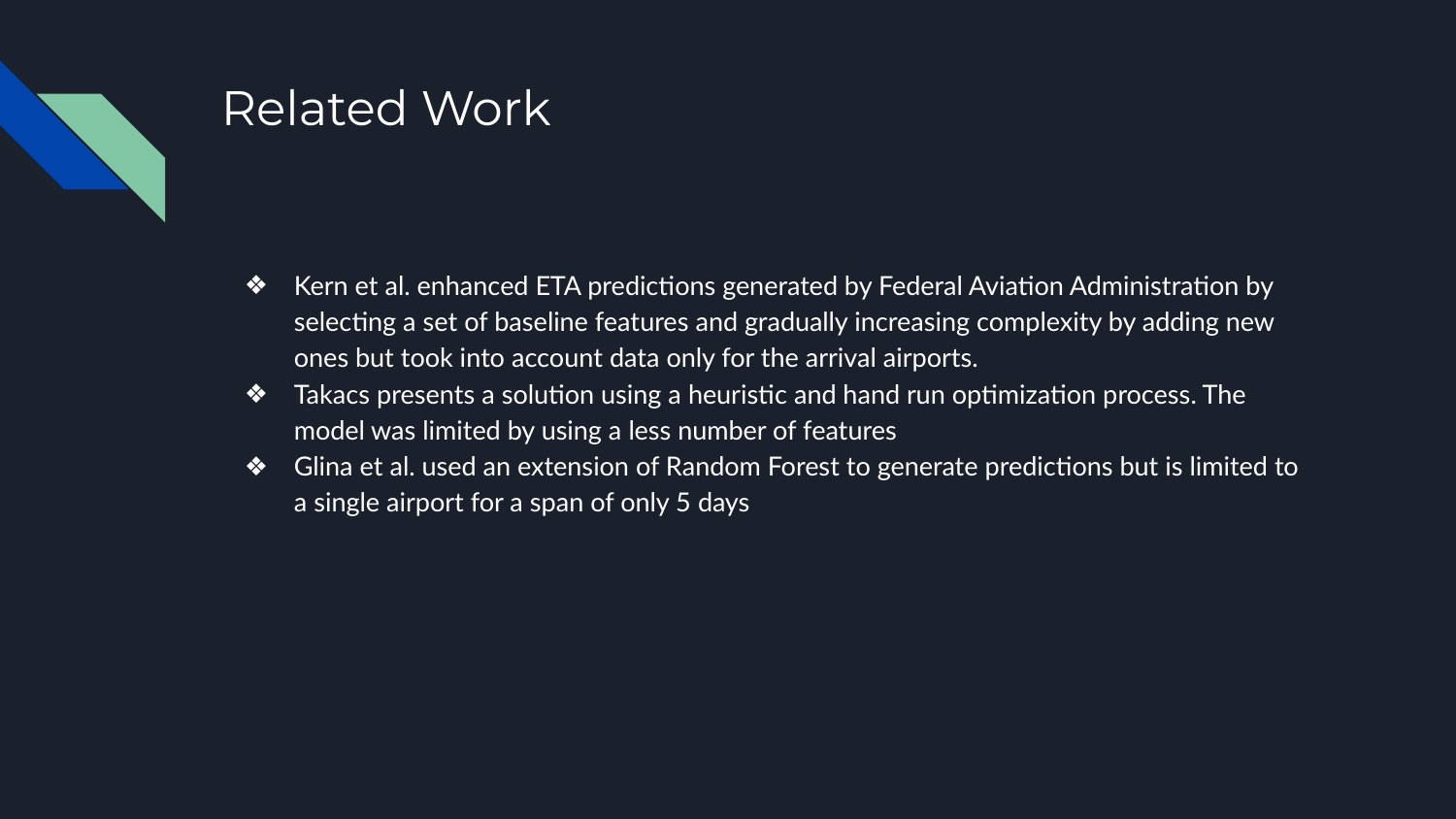

# Related Work
Kern et al. enhanced ETA predictions generated by Federal Aviation Administration by selecting a set of baseline features and gradually increasing complexity by adding new ones but took into account data only for the arrival airports.
Takacs presents a solution using a heuristic and hand run optimization process. The model was limited by using a less number of features
Glina et al. used an extension of Random Forest to generate predictions but is limited to a single airport for a span of only 5 days